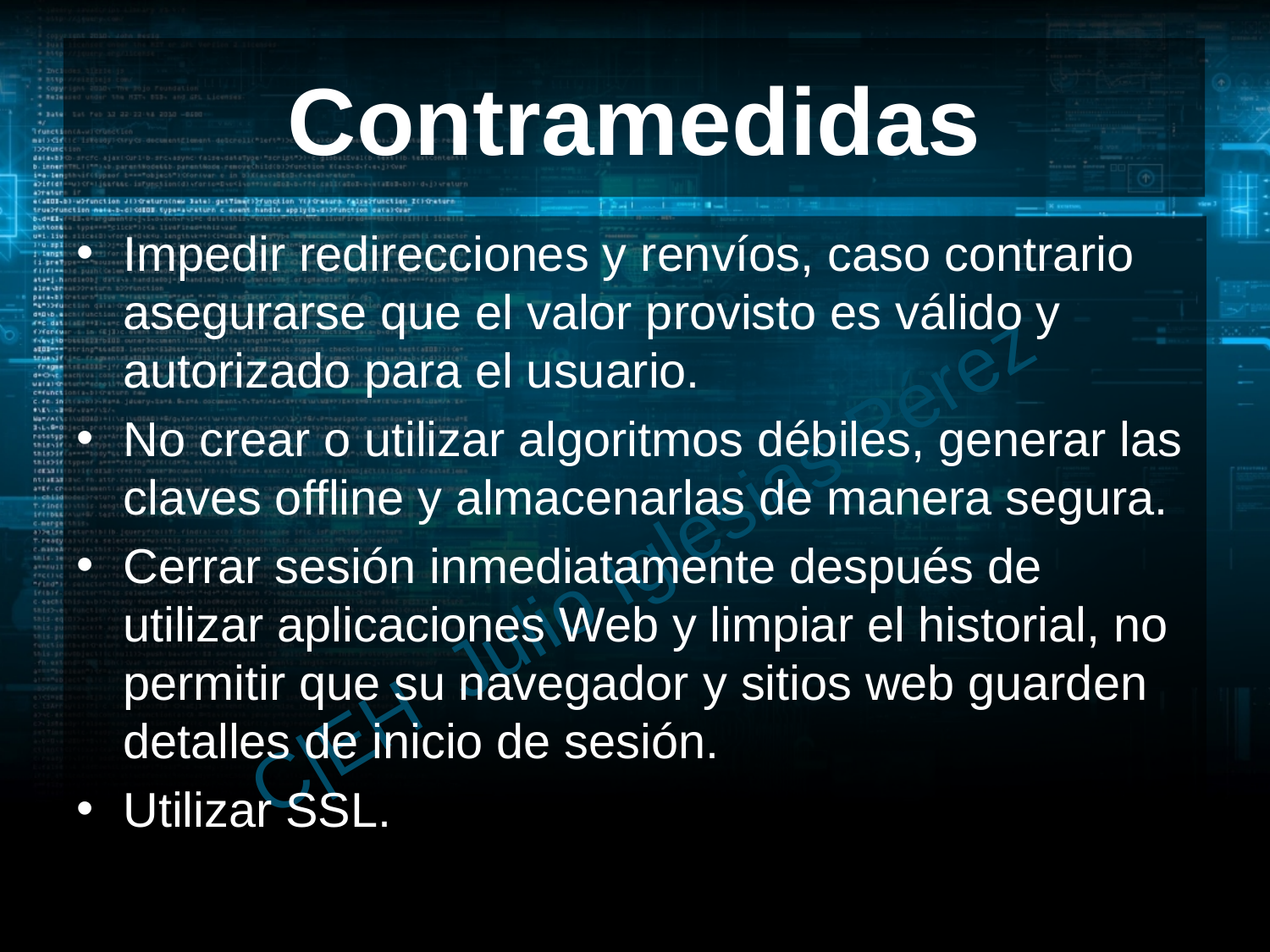

# Contramedidas
Impedir redirecciones y renvíos, caso contrario asegurarse que el valor provisto es válido y autorizado para el usuario.
No crear o utilizar algoritmos débiles, generar las claves offline y almacenarlas de manera segura.
Cerrar sesión inmediatamente después de utilizar aplicaciones Web y limpiar el historial, no permitir que su navegador y sitios web guarden detalles de inicio de sesión.
Utilizar SSL.
C|EH  Julio Iglesias Pérez